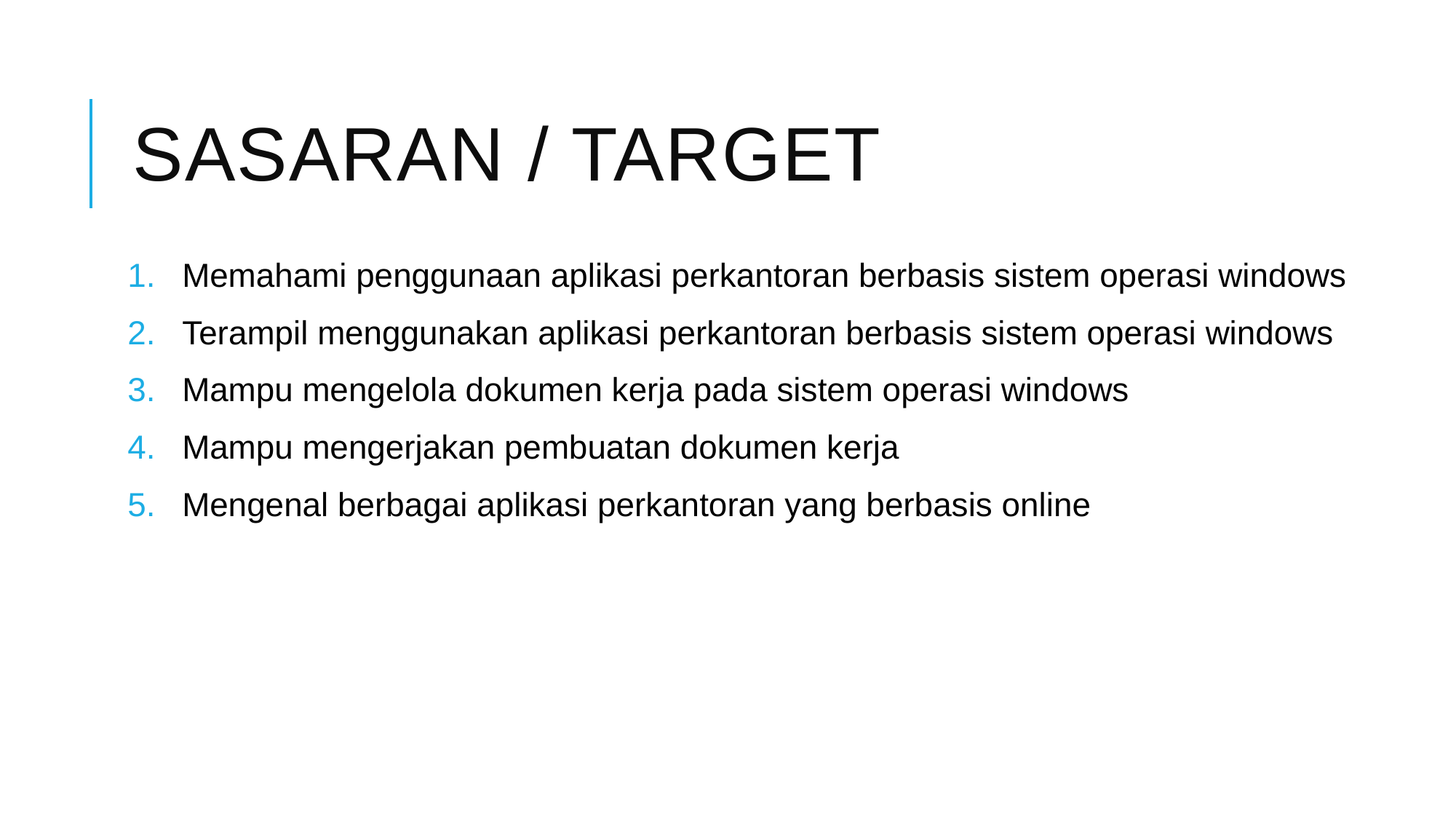

# Sasaran / target
Memahami penggunaan aplikasi perkantoran berbasis sistem operasi windows
Terampil menggunakan aplikasi perkantoran berbasis sistem operasi windows
Mampu mengelola dokumen kerja pada sistem operasi windows
Mampu mengerjakan pembuatan dokumen kerja
Mengenal berbagai aplikasi perkantoran yang berbasis online